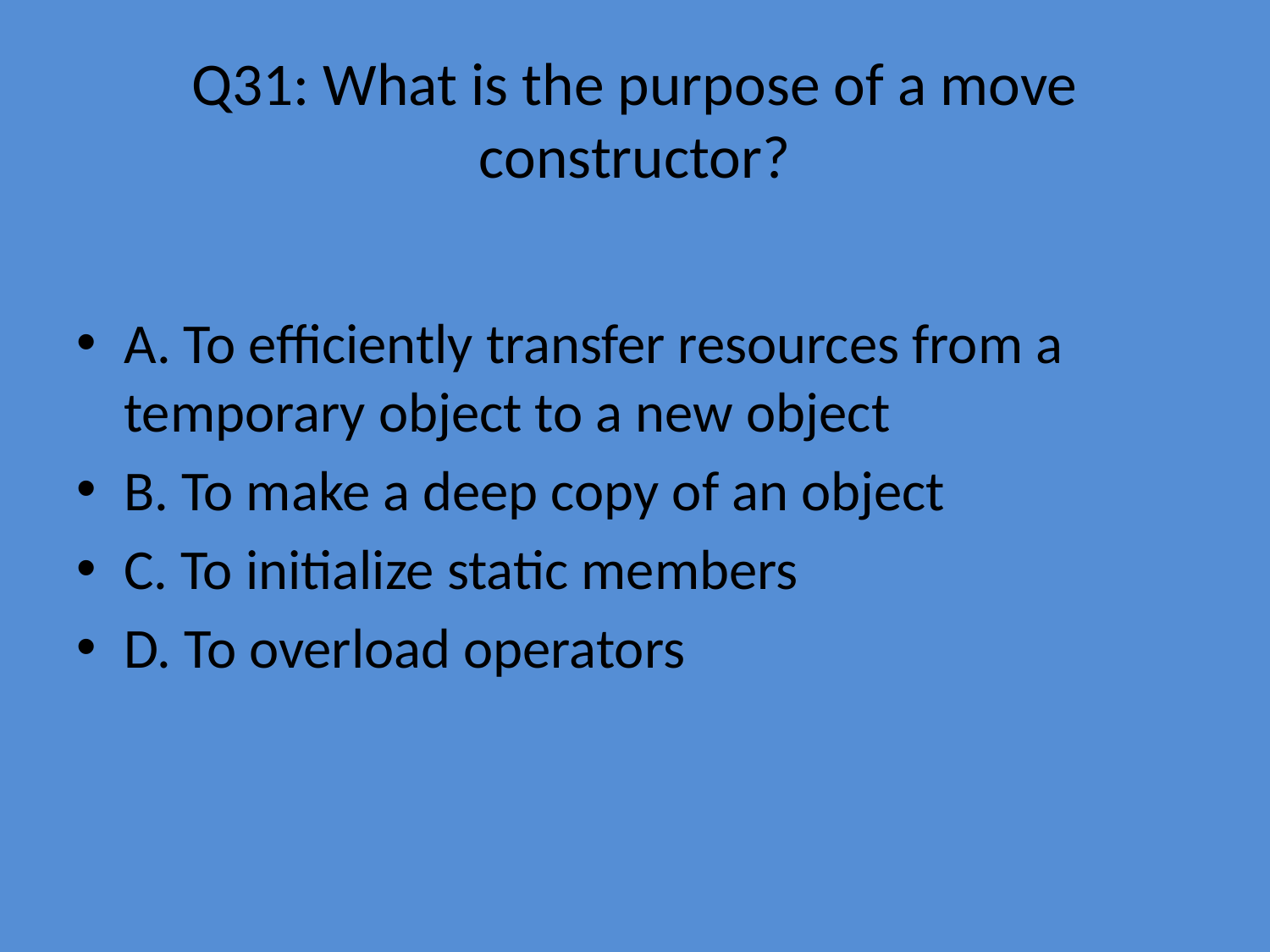

# Q31: What is the purpose of a move constructor?

A. To efficiently transfer resources from a temporary object to a new object
B. To make a deep copy of an object
C. To initialize static members
D. To overload operators